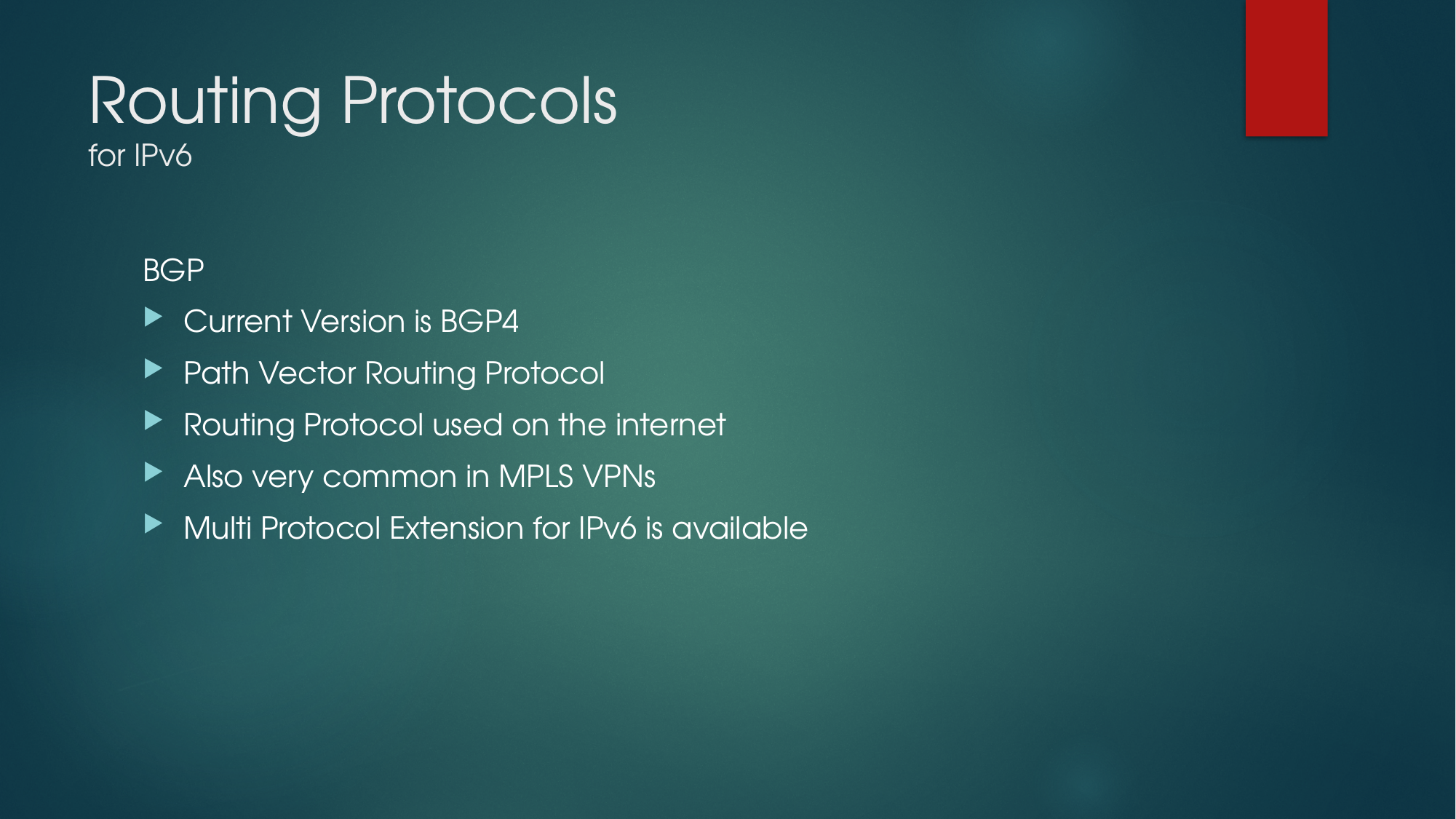

# Routing Protocols for IPv6
BGP
Current Version is BGP4
Path Vector Routing Protocol
Routing Protocol used on the internet
Also very common in MPLS VPNs
Multi Protocol Extension for IPv6 is available